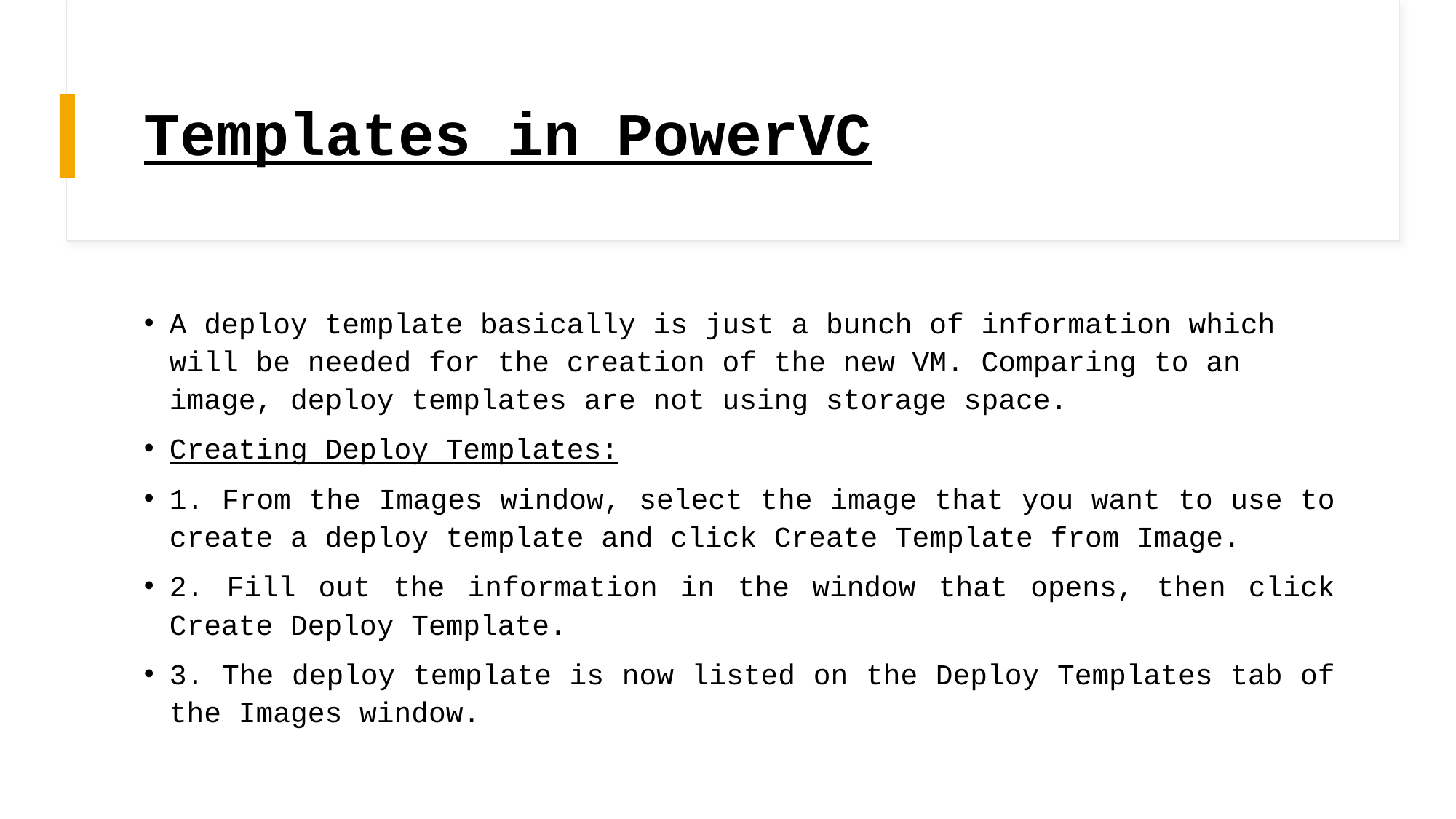

# Templates in PowerVC
A deploy template basically is just a bunch of information which will be needed for the creation of the new VM. Comparing to an image, deploy templates are not using storage space.
Creating Deploy Templates:
1. From the Images window, select the image that you want to use to create a deploy template and click Create Template from Image.
2. Fill out the information in the window that opens, then click Create Deploy Template.
3. The deploy template is now listed on the Deploy Templates tab of the Images window.